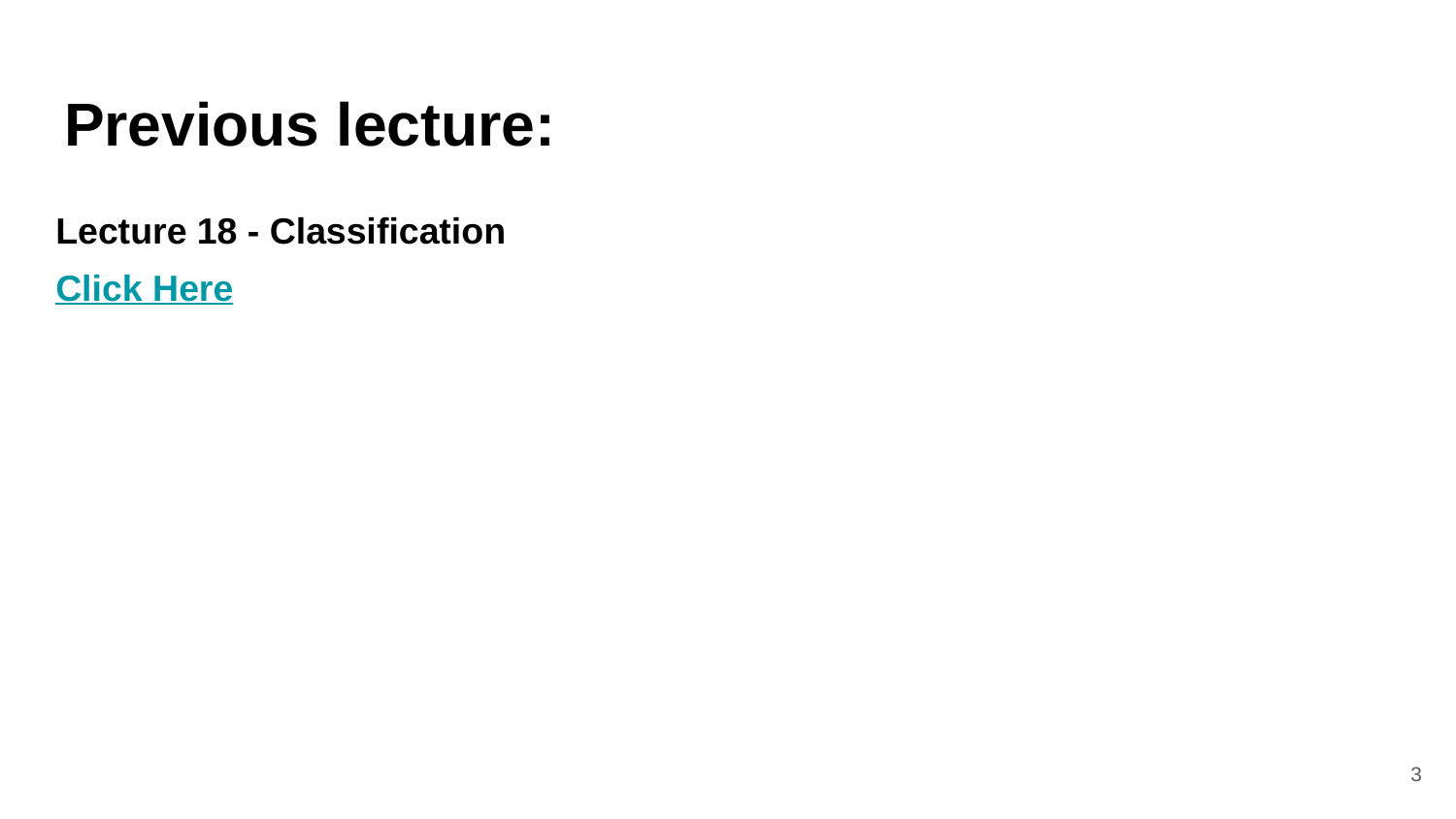

# Previous lecture:
Lecture 18 - Classification
Click Here
3